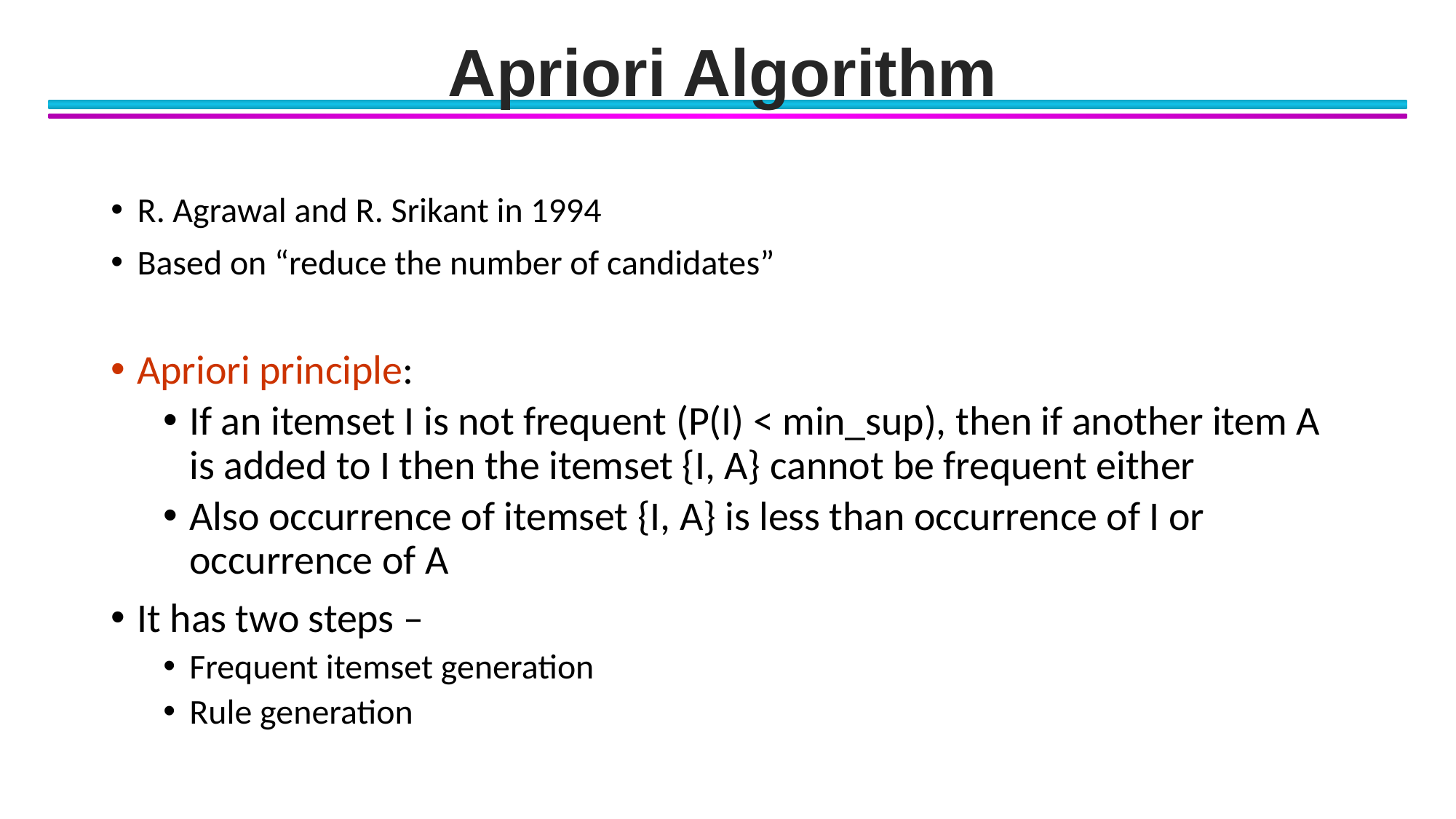

# Apriori Algorithm
R. Agrawal and R. Srikant in 1994
Based on “reduce the number of candidates”

Apriori principle:
If an itemset I is not frequent (P(I) < min_sup), then if another item A is added to I then the itemset {I, A} cannot be frequent either
Also occurrence of itemset {I, A} is less than occurrence of I or occurrence of A
It has two steps –
Frequent itemset generation
Rule generation